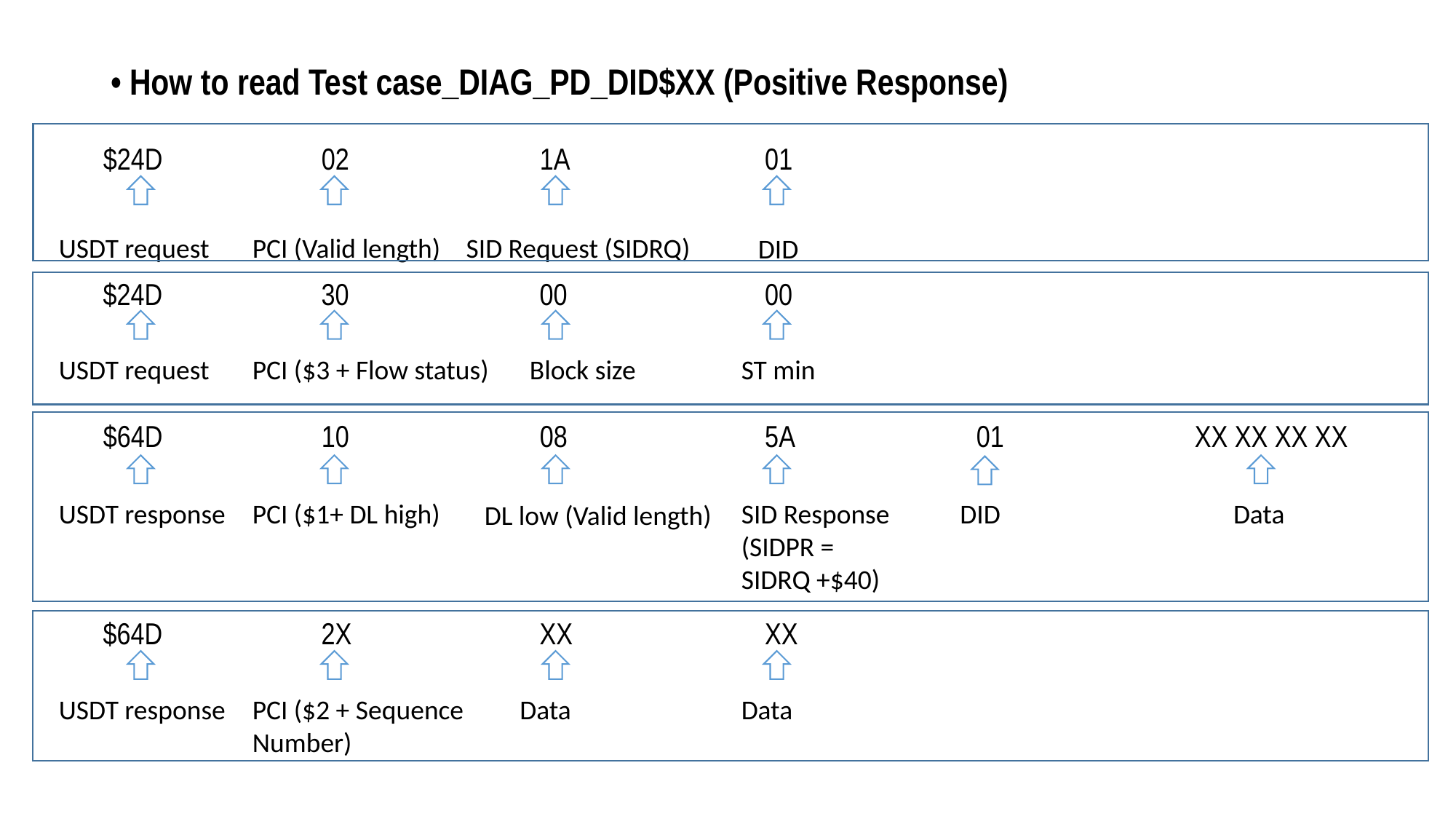

# • How to read Test case_DIAG_PD_DID$XX (Positive Response)

$24D		02		1A		 01

USDT request
PCI (Valid length)
SID Request (SIDRQ)
DID

$24D		30		00		 00

USDT request
PCI ($3 + Flow status)
Block size
ST min

$64D		10		08		 5A		01		XX XX XX XX

USDT response
PCI ($1+ DL high)
SID Response (SIDPR = SIDRQ +$40)
DID
Data
DL low (Valid length)

$64D		2X		XX		 XX

USDT response
PCI ($2 + Sequence Number)
Data
Data